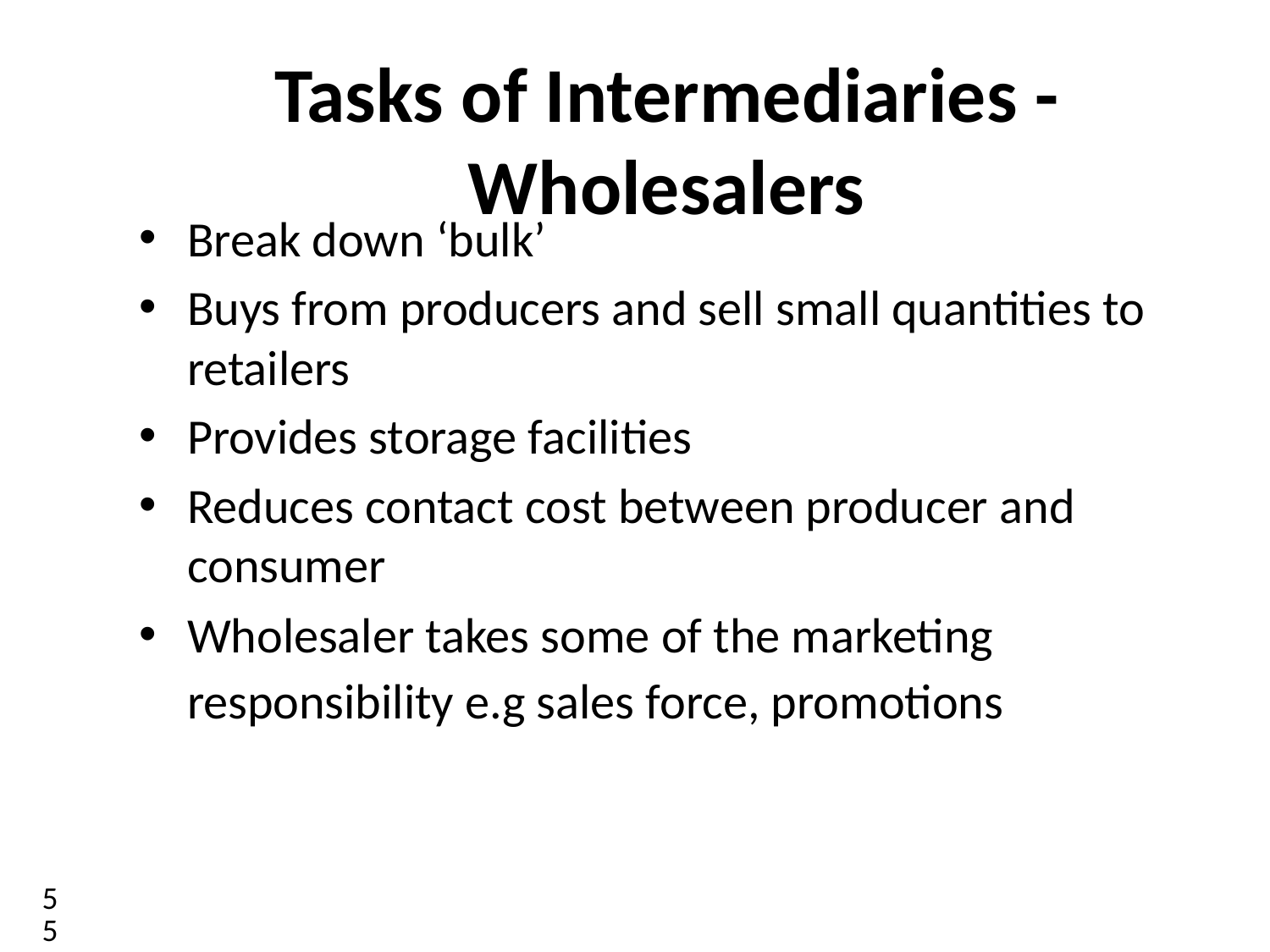

# Tasks of Intermediaries - Wholesalers
Break down ‘bulk’
Buys from producers and sell small quantities to retailers
Provides storage facilities
Reduces contact cost between producer and consumer
Wholesaler takes some of the marketing responsibility e.g sales force, promotions

55